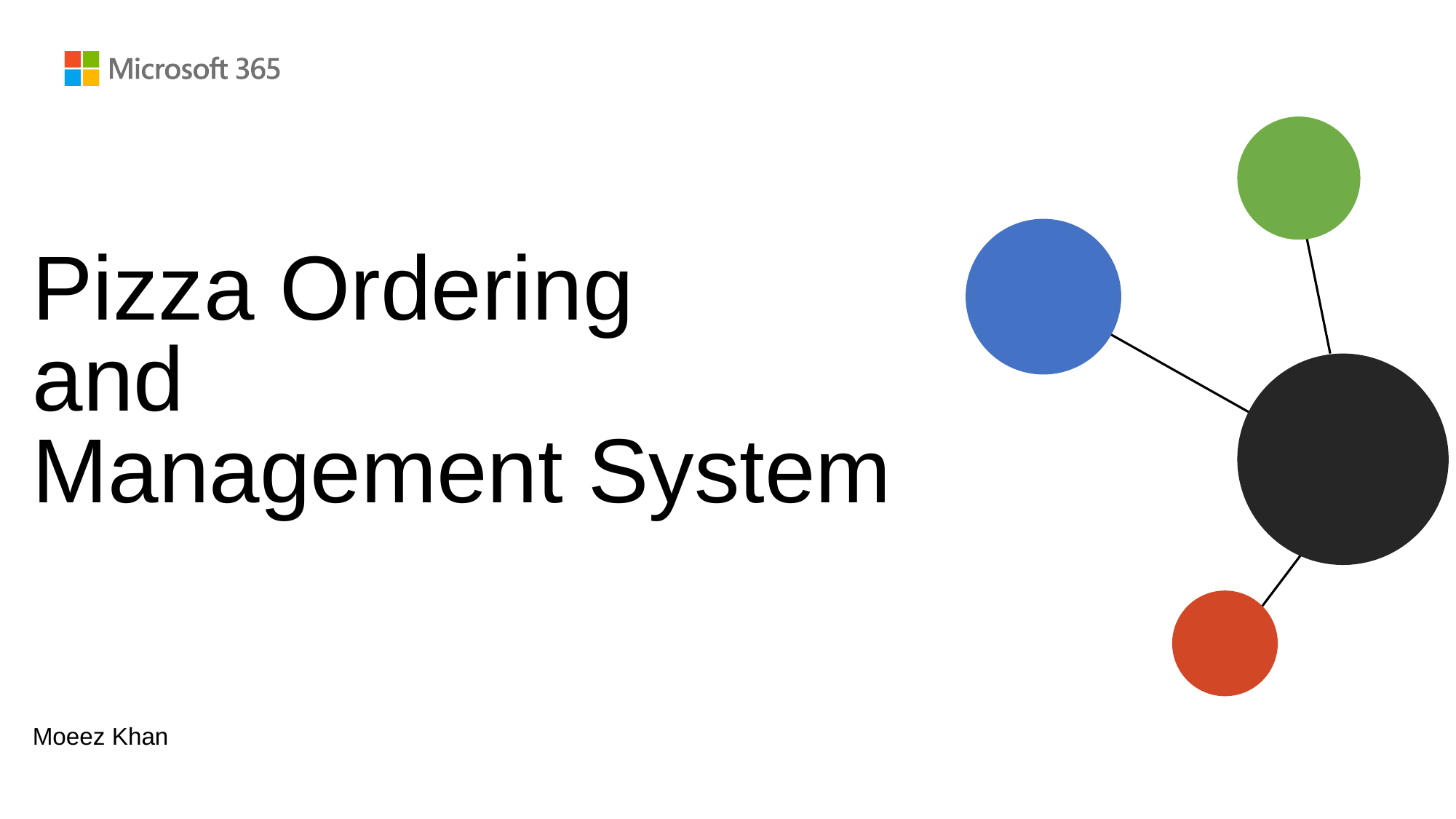

# Pizza Ordering and Management System

Moeez Khan